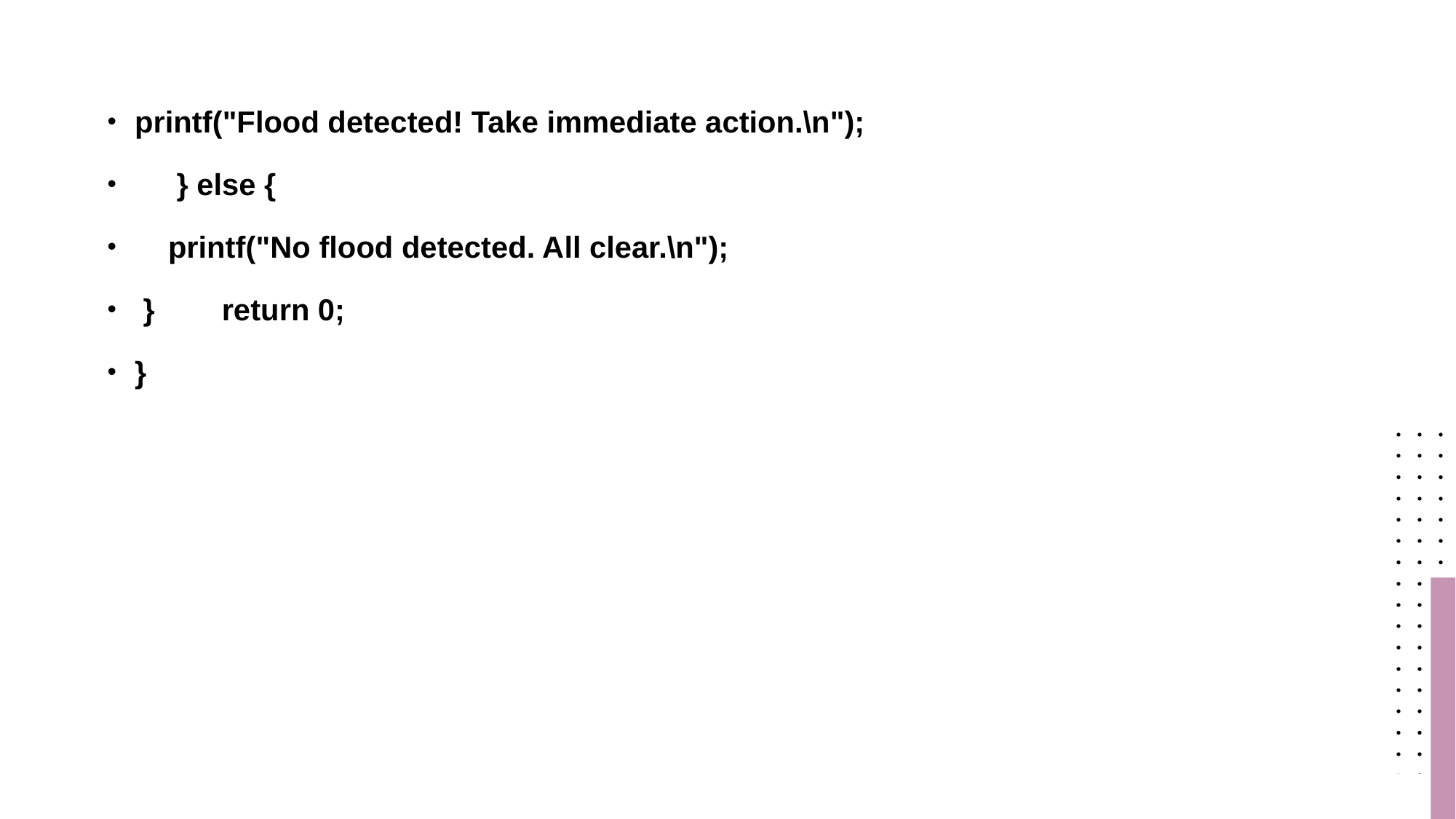

# ....
printf("Flood detected! Take immediate action.\n");
     } else {
    printf("No flood detected. All clear.\n");
 }        return 0;
}